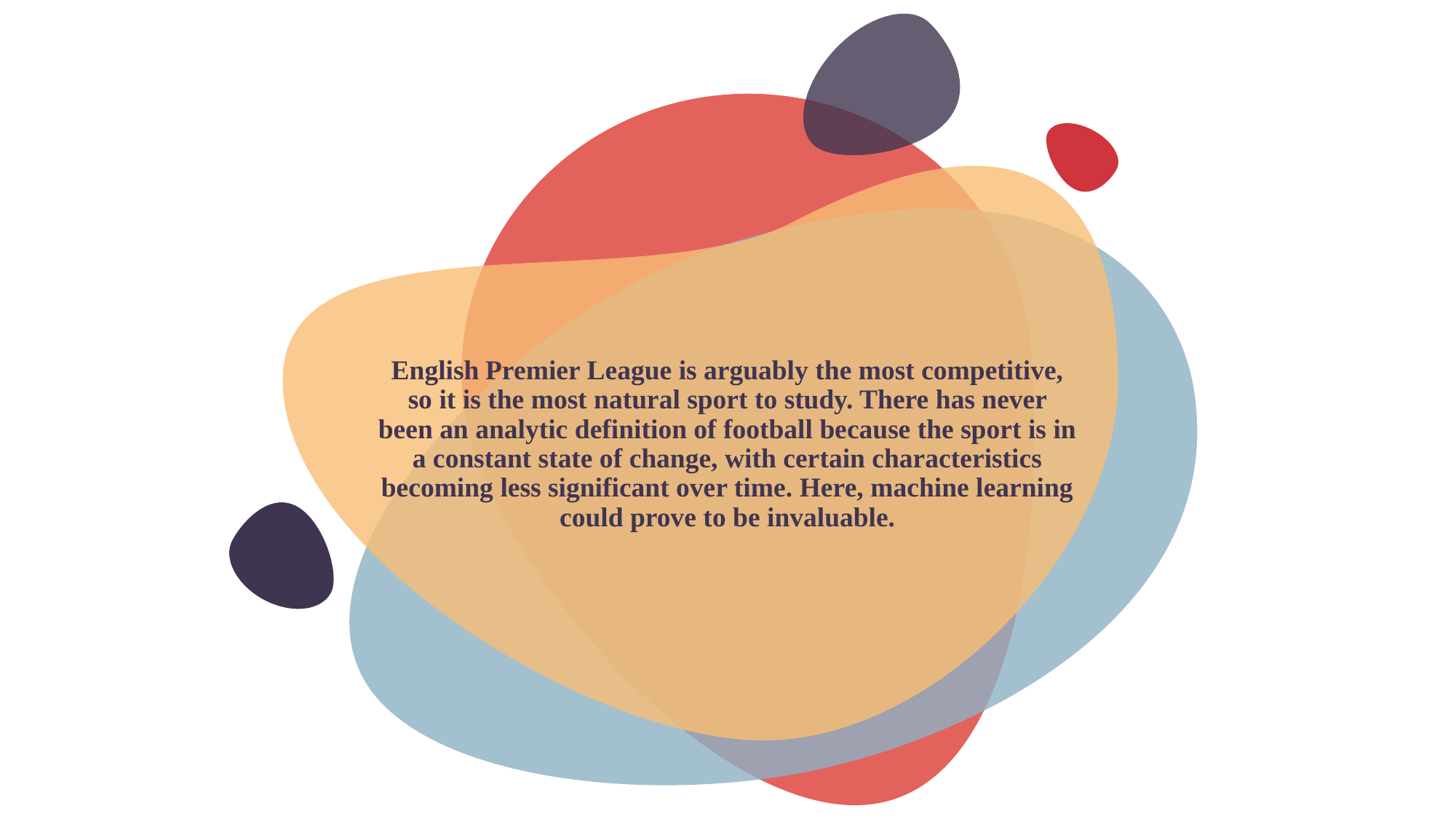

# English Premier League is arguably the most competitive, so it is the most natural sport to study. There has never been an analytic definition of football because the sport is in a constant state of change, with certain characteristics becoming less significant over time. Here, machine learning could prove to be invaluable.